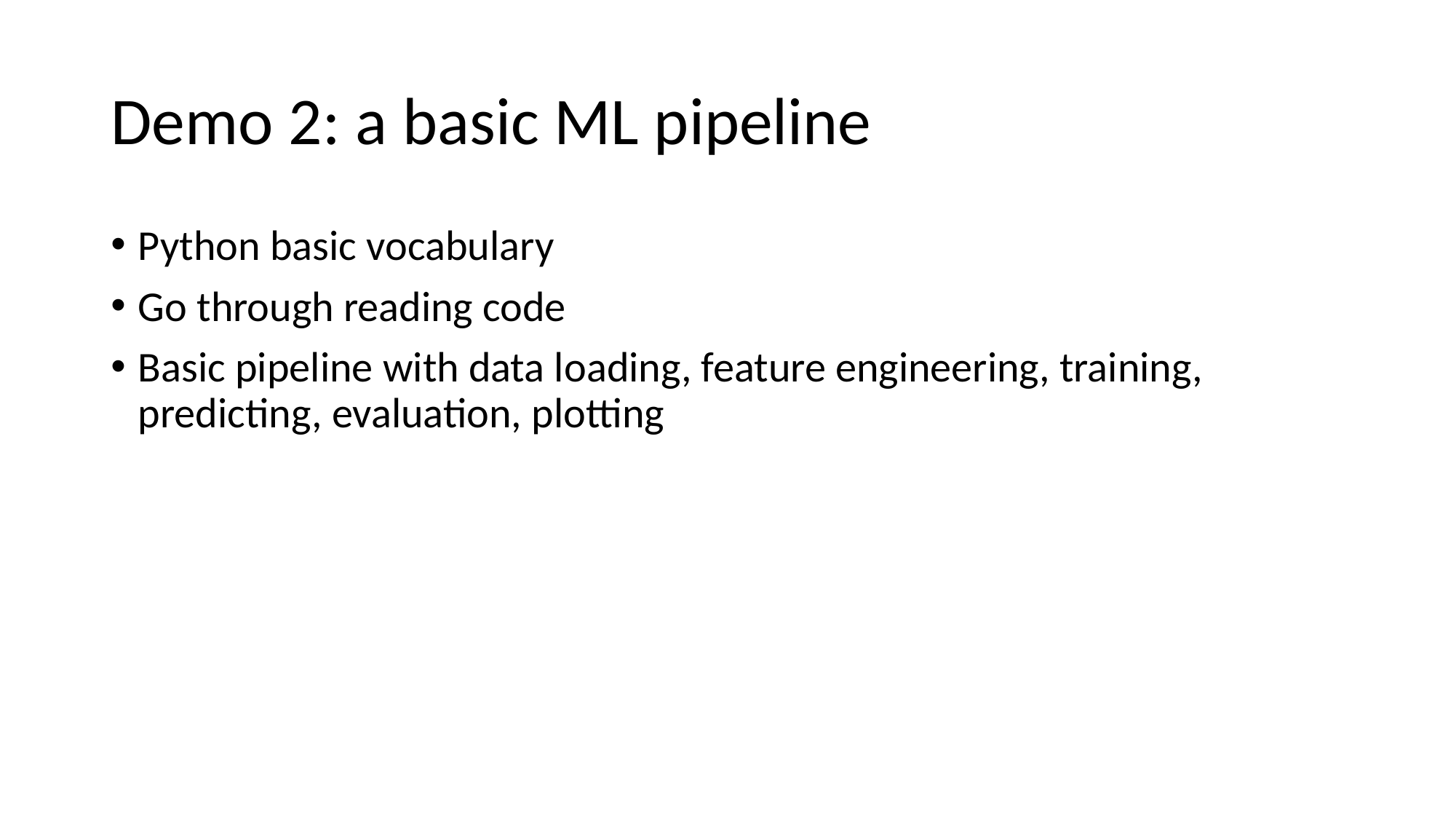

# Demo 2: a basic ML pipeline
Python basic vocabulary
Go through reading code
Basic pipeline with data loading, feature engineering, training, predicting, evaluation, plotting